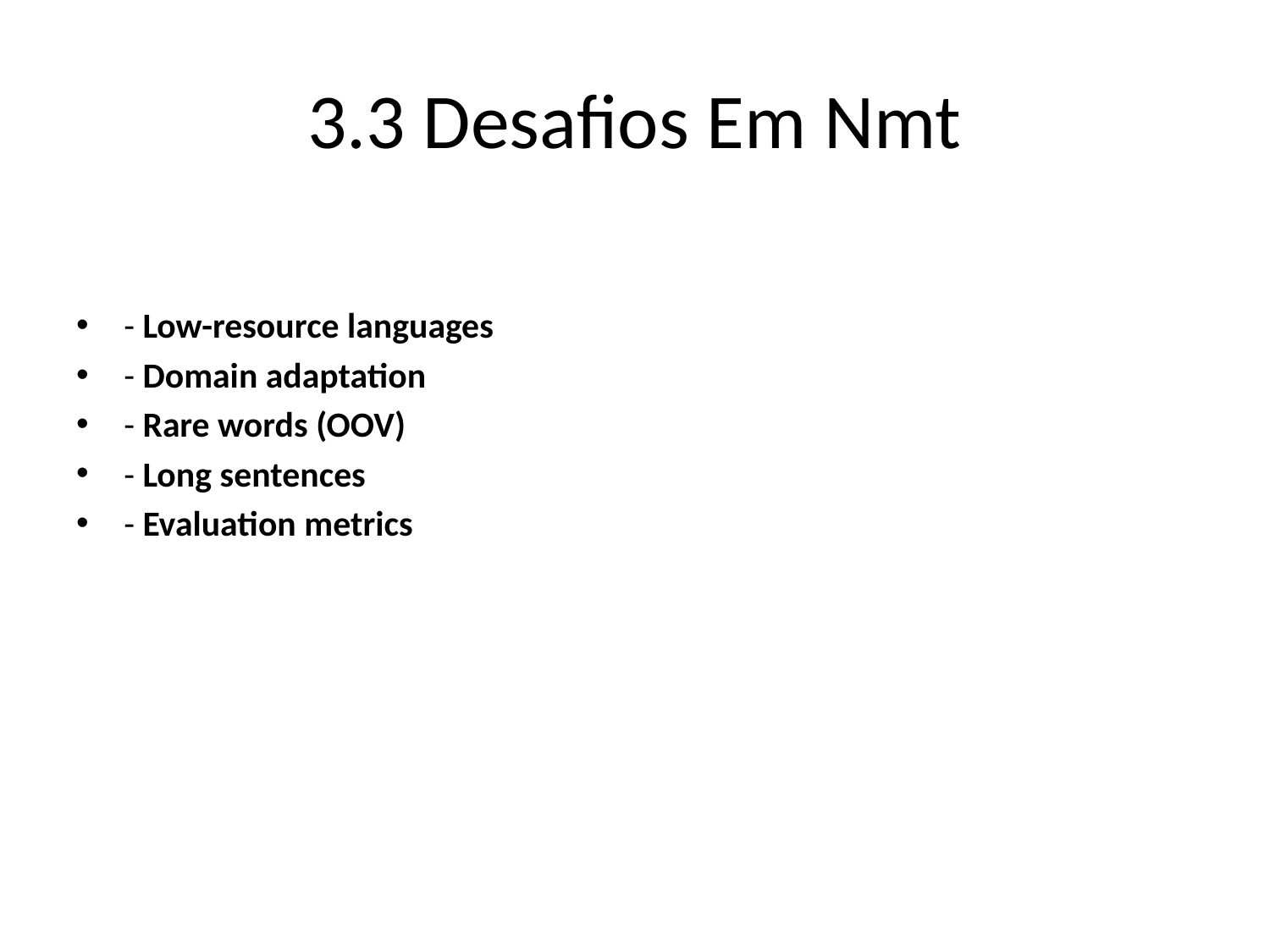

# 3.3 Desafios Em Nmt

- Low-resource languages
- Domain adaptation
- Rare words (OOV)
- Long sentences
- Evaluation metrics